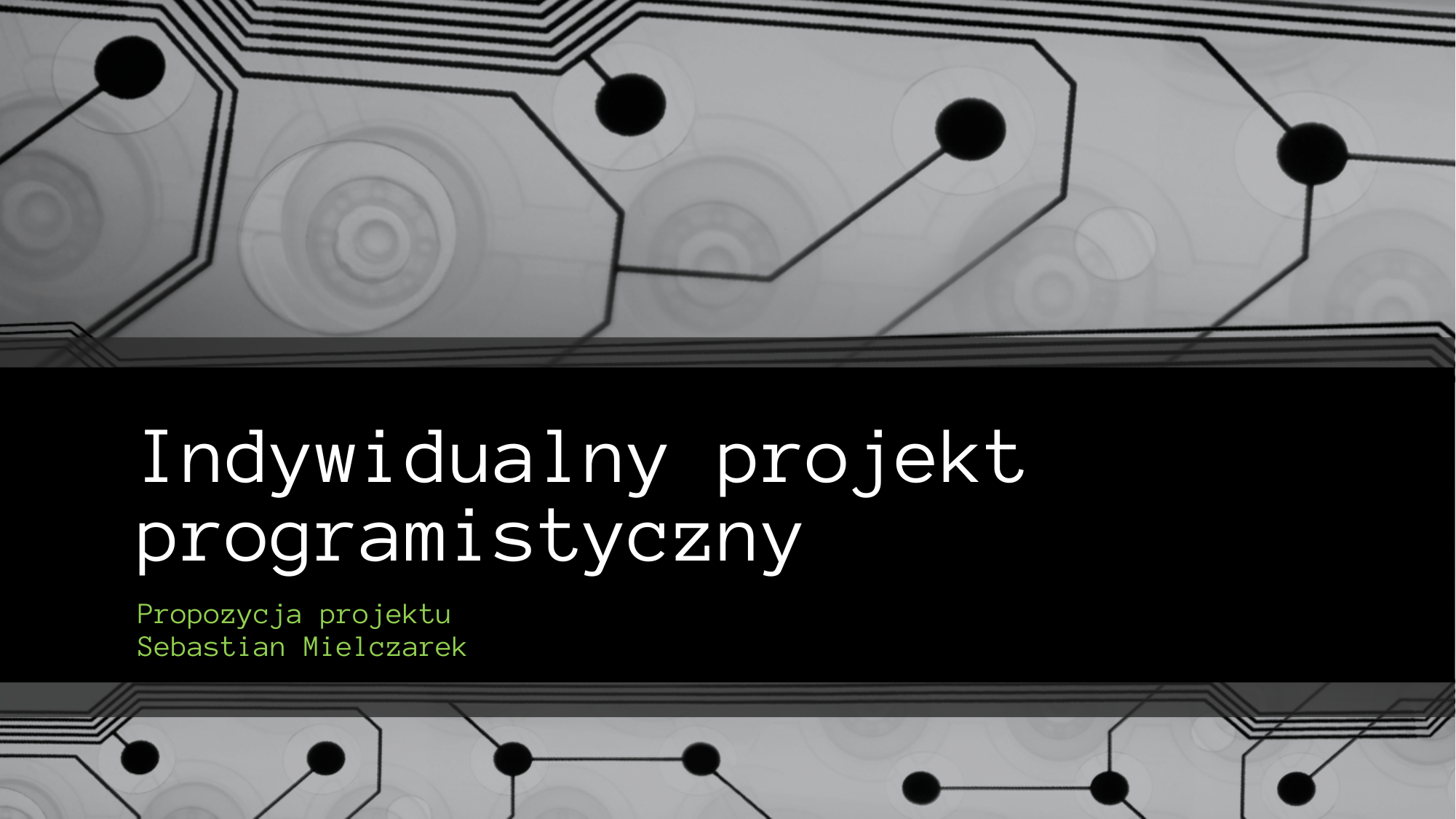

# Indywidualny projekt programistyczny
Propozycja projektu
Sebastian Mielczarek